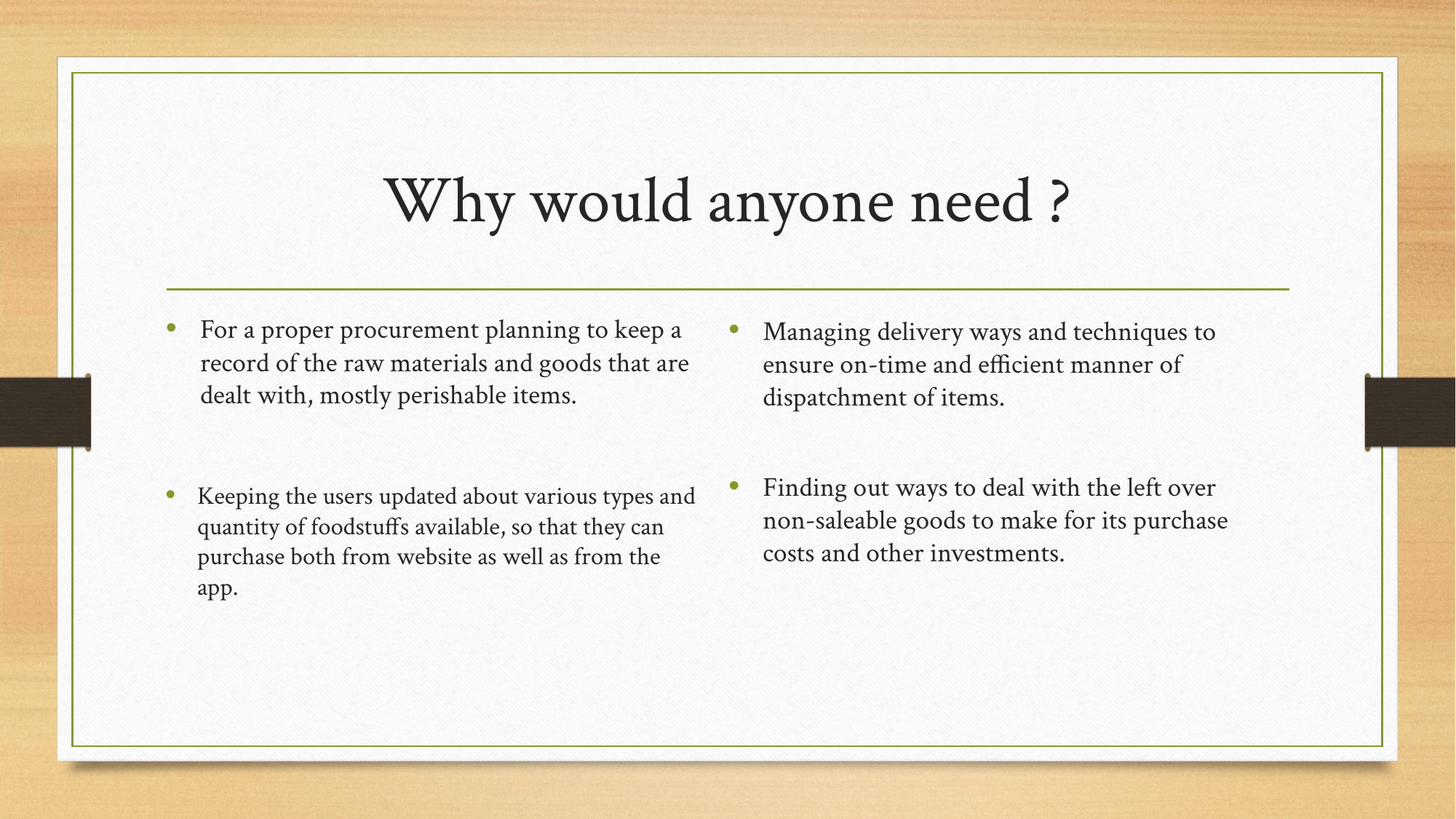

# Why would anyone need ?
For a proper procurement planning to keep a record of the raw materials and goods that are dealt with, mostly perishable items.
Managing delivery ways and techniques to ensure on-time and efficient manner of dispatchment of items.
Finding out ways to deal with the left over non-saleable goods to make for its purchase costs and other investments.
Keeping the users updated about various types and quantity of foodstuffs available, so that they can purchase both from website as well as from the app.